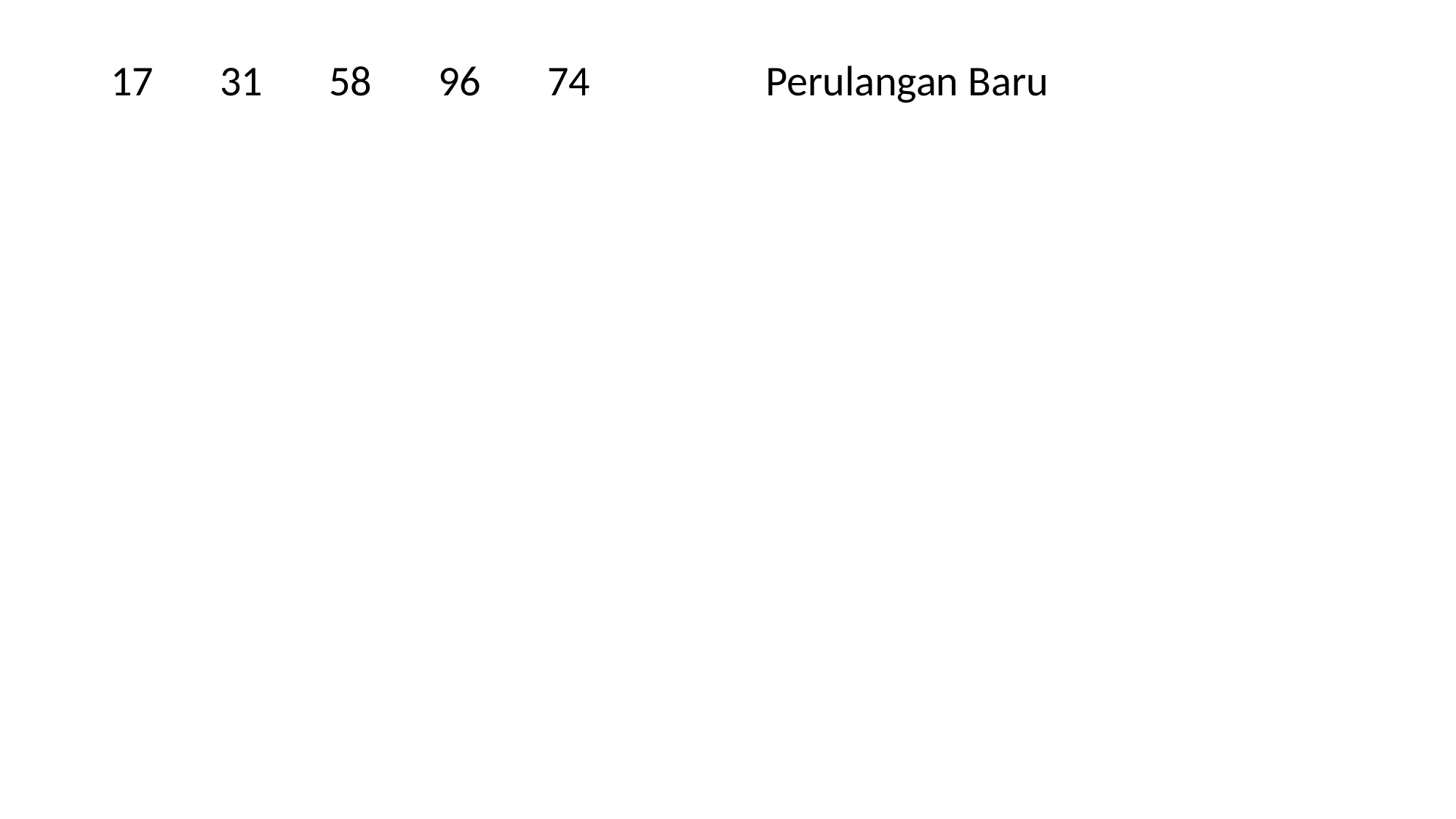

17	31	58	96	74		Perulangan Baru